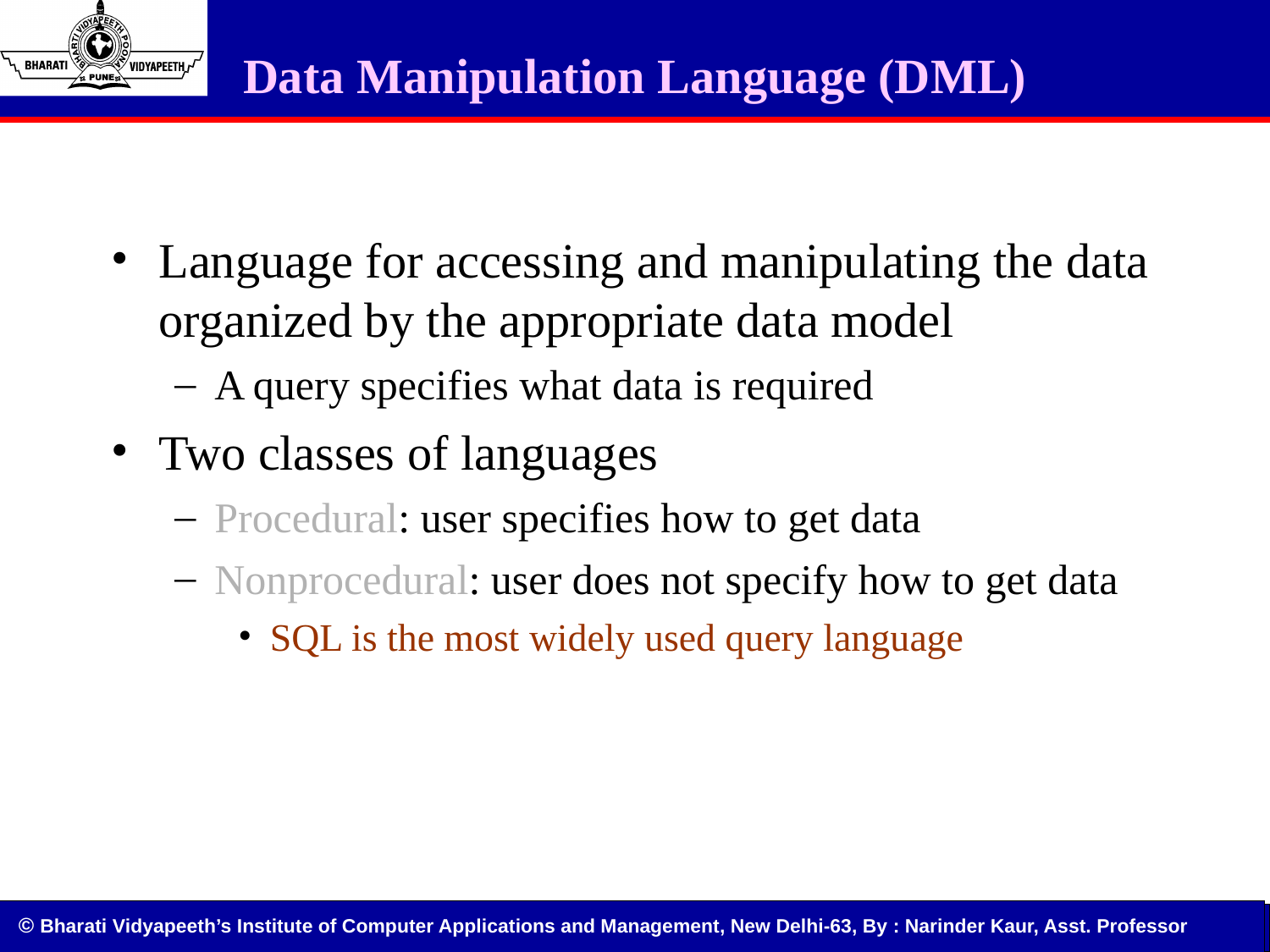

# Data Manipulation Language (DML)
Language for accessing and manipulating the data organized by the appropriate data model
A query specifies what data is required
Two classes of languages
Procedural: user specifies how to get data
Nonprocedural: user does not specify how to get data
SQL is the most widely used query language